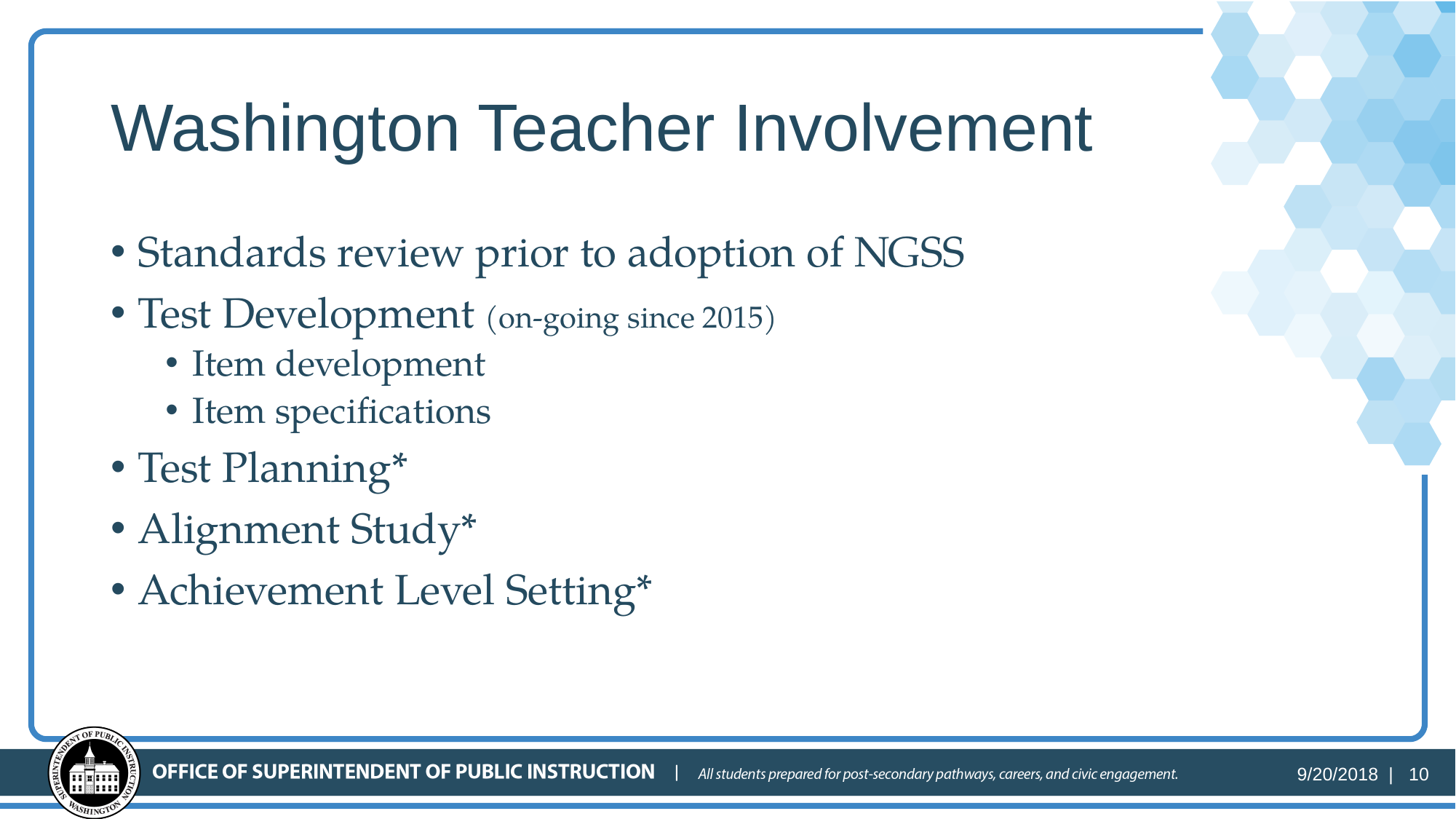

# Washington Teacher Involvement
Standards review prior to adoption of NGSS
Test Development (on-going since 2015)
Item development
Item specifications
Test Planning*
Alignment Study*
Achievement Level Setting*